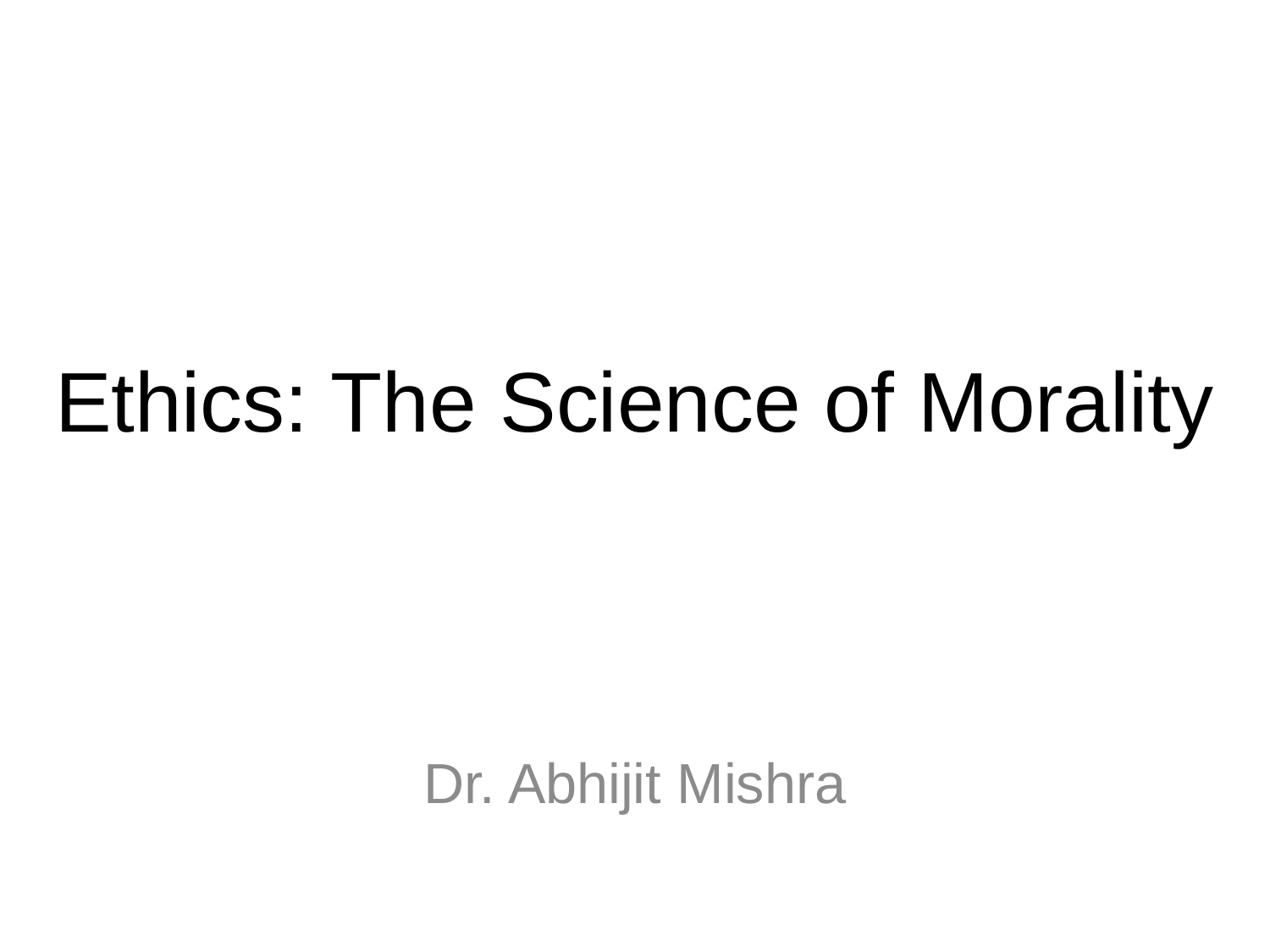

# Ethics: The Science of Morality
Dr. Abhijit Mishra